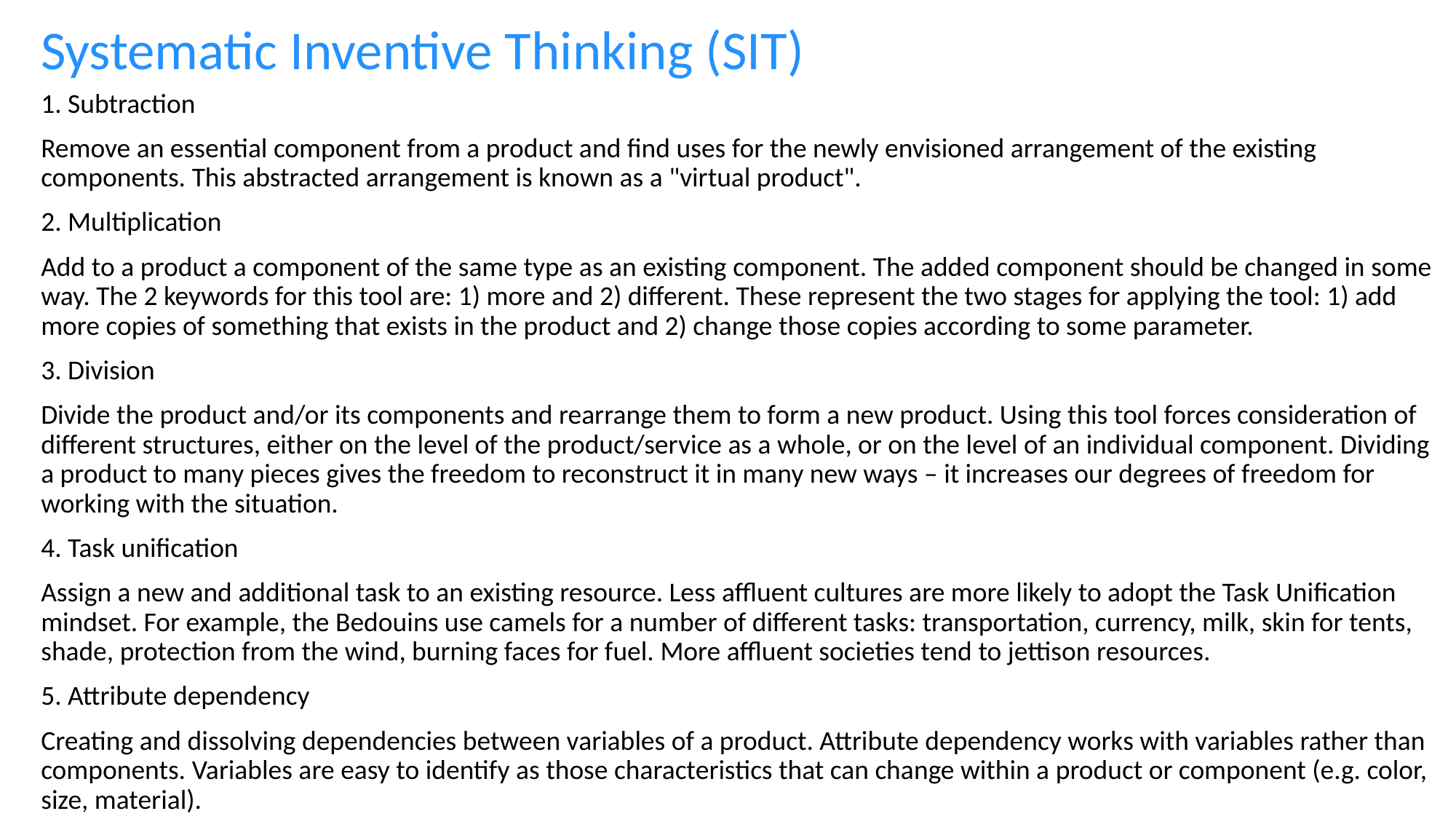

# Systematic Inventive Thinking (SIT)
1. Subtraction
Remove an essential component from a product and find uses for the newly envisioned arrangement of the existing components. This abstracted arrangement is known as a "virtual product".
2. Multiplication
Add to a product a component of the same type as an existing component. The added component should be changed in some way. The 2 keywords for this tool are: 1) more and 2) different. These represent the two stages for applying the tool: 1) add more copies of something that exists in the product and 2) change those copies according to some parameter.
3. Division
Divide the product and/or its components and rearrange them to form a new product. Using this tool forces consideration of different structures, either on the level of the product/service as a whole, or on the level of an individual component. Dividing a product to many pieces gives the freedom to reconstruct it in many new ways – it increases our degrees of freedom for working with the situation.
4. Task unification
Assign a new and additional task to an existing resource. Less affluent cultures are more likely to adopt the Task Unification mindset. For example, the Bedouins use camels for a number of different tasks: transportation, currency, milk, skin for tents, shade, protection from the wind, burning faces for fuel. More affluent societies tend to jettison resources.
5. Attribute dependency
Creating and dissolving dependencies between variables of a product. Attribute dependency works with variables rather than components. Variables are easy to identify as those characteristics that can change within a product or component (e.g. color, size, material).